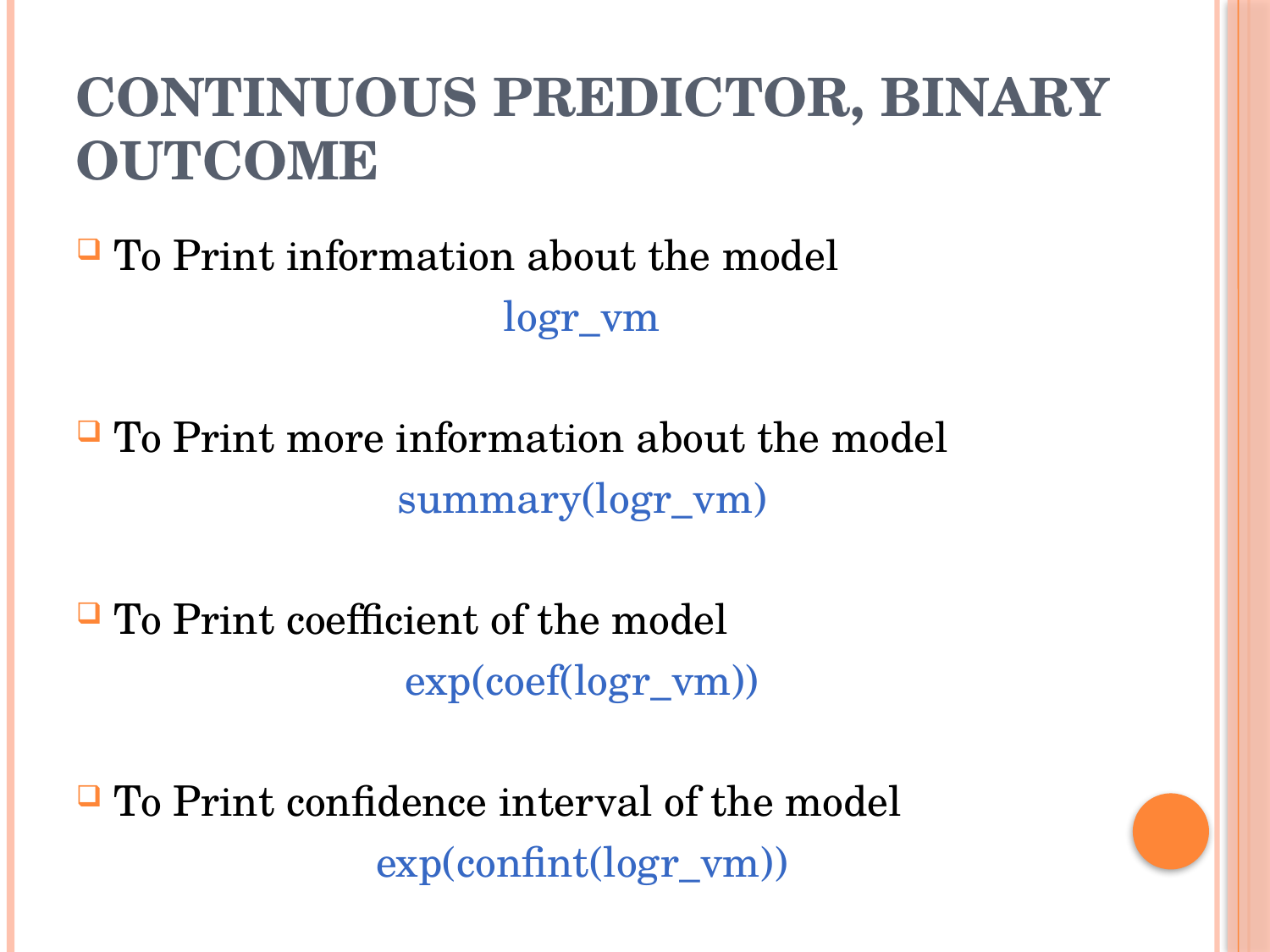

# Continuous predictor, Binary outcome
To Print information about the model
logr_vm

To Print more information about the model
summary(logr_vm)

To Print coefficient of the model
exp(coef(logr_vm))

To Print confidence interval of the model
exp(confint(logr_vm))